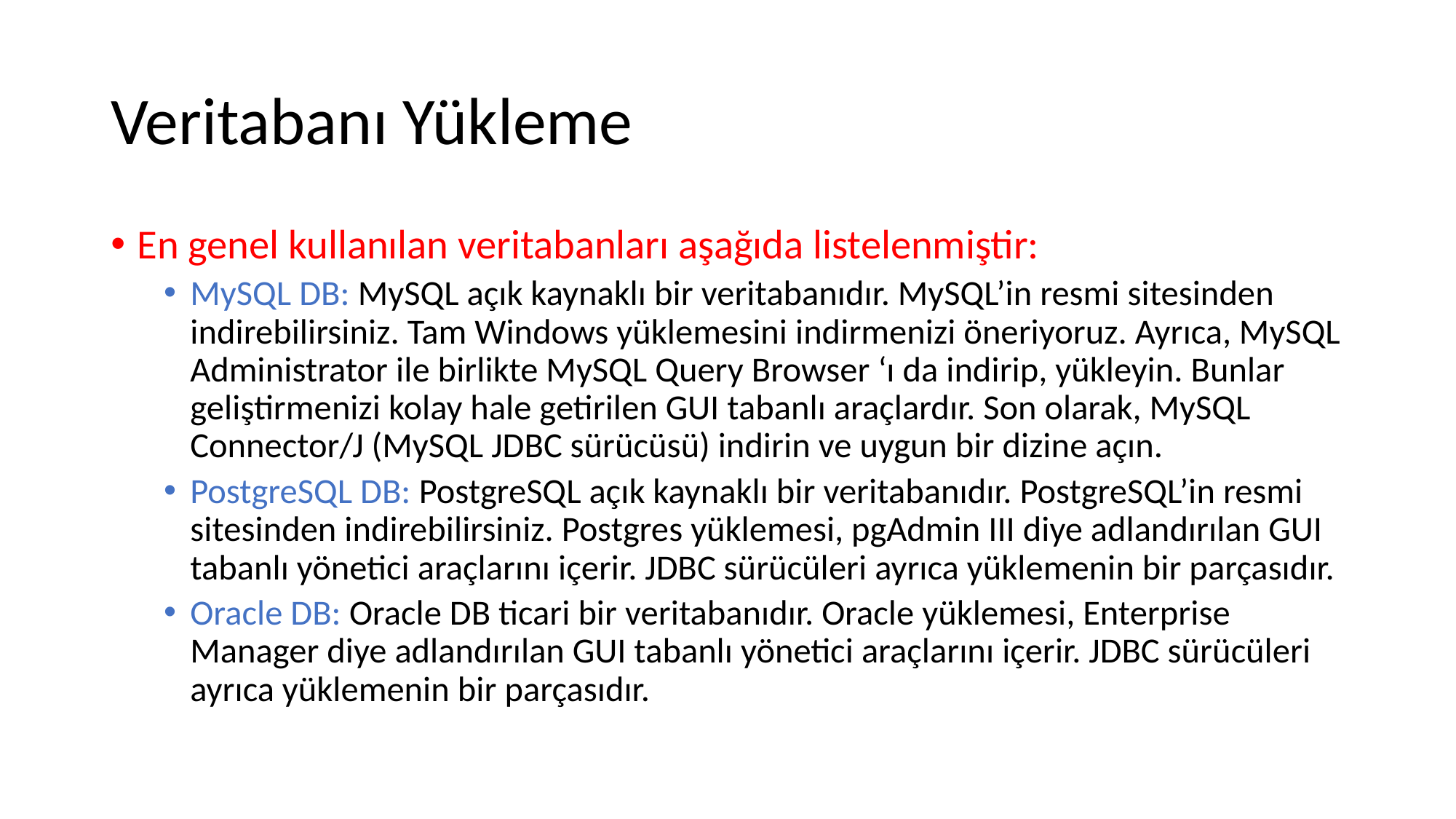

# Veritabanı Yükleme
En genel kullanılan veritabanları aşağıda listelenmiştir:
MySQL DB: MySQL açık kaynaklı bir veritabanıdır. MySQL’in resmi sitesinden indirebilirsiniz. Tam Windows yüklemesini indirmenizi öneriyoruz. Ayrıca, MySQL Administrator ile birlikte MySQL Query Browser ‘ı da indirip, yükleyin. Bunlar geliştirmenizi kolay hale getirilen GUI tabanlı araçlardır. Son olarak, MySQL Connector/J (MySQL JDBC sürücüsü) indirin ve uygun bir dizine açın.
PostgreSQL DB: PostgreSQL açık kaynaklı bir veritabanıdır. PostgreSQL’in resmi sitesinden indirebilirsiniz. Postgres yüklemesi, pgAdmin III diye adlandırılan GUI tabanlı yönetici araçlarını içerir. JDBC sürücüleri ayrıca yüklemenin bir parçasıdır.
Oracle DB: Oracle DB ticari bir veritabanıdır. Oracle yüklemesi, Enterprise Manager diye adlandırılan GUI tabanlı yönetici araçlarını içerir. JDBC sürücüleri ayrıca yüklemenin bir parçasıdır.